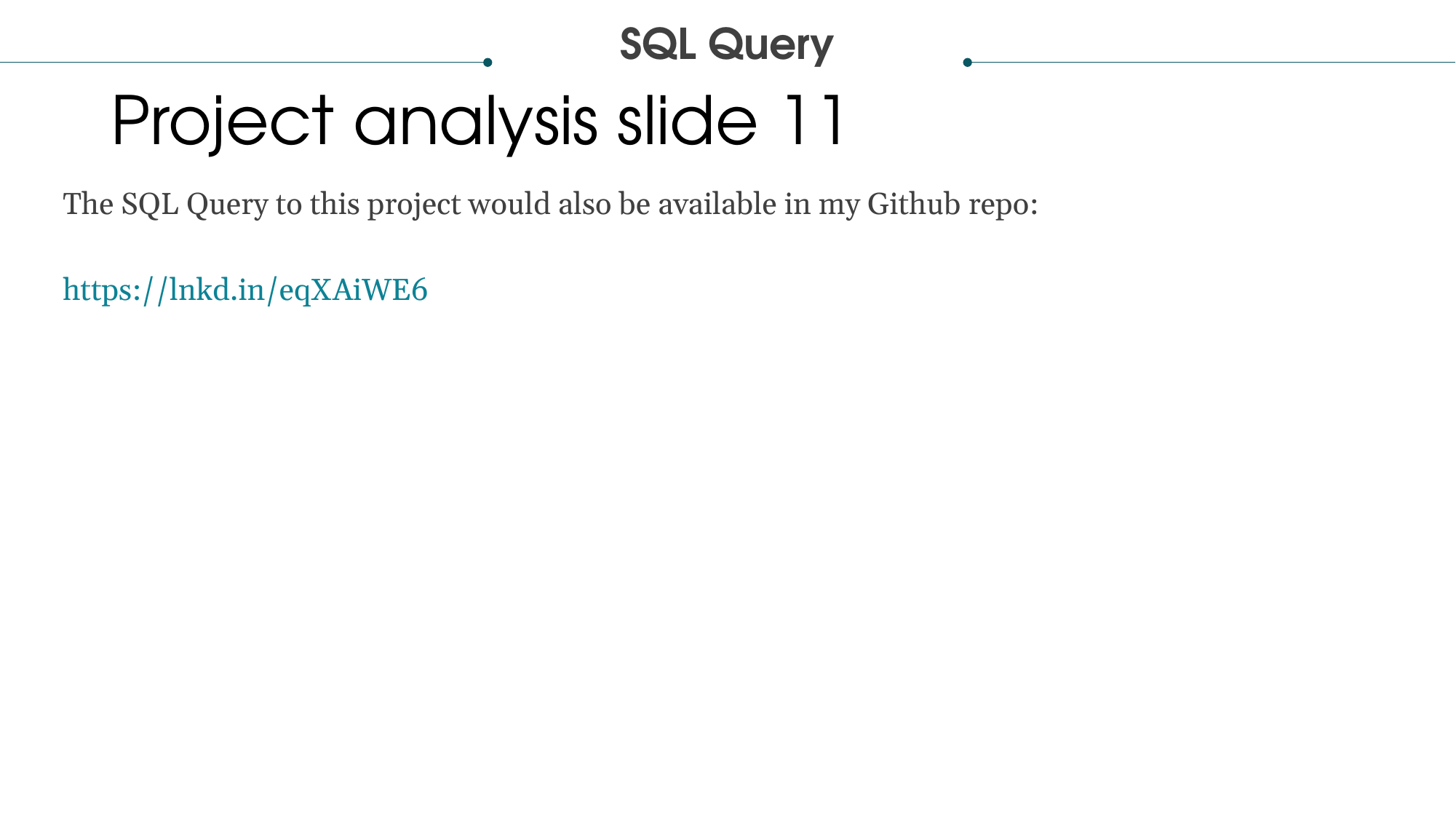

SQL Query
# Project analysis slide 11
The SQL Query to this project would also be available in my Github repo:

https://lnkd.in/eqXAiWE6